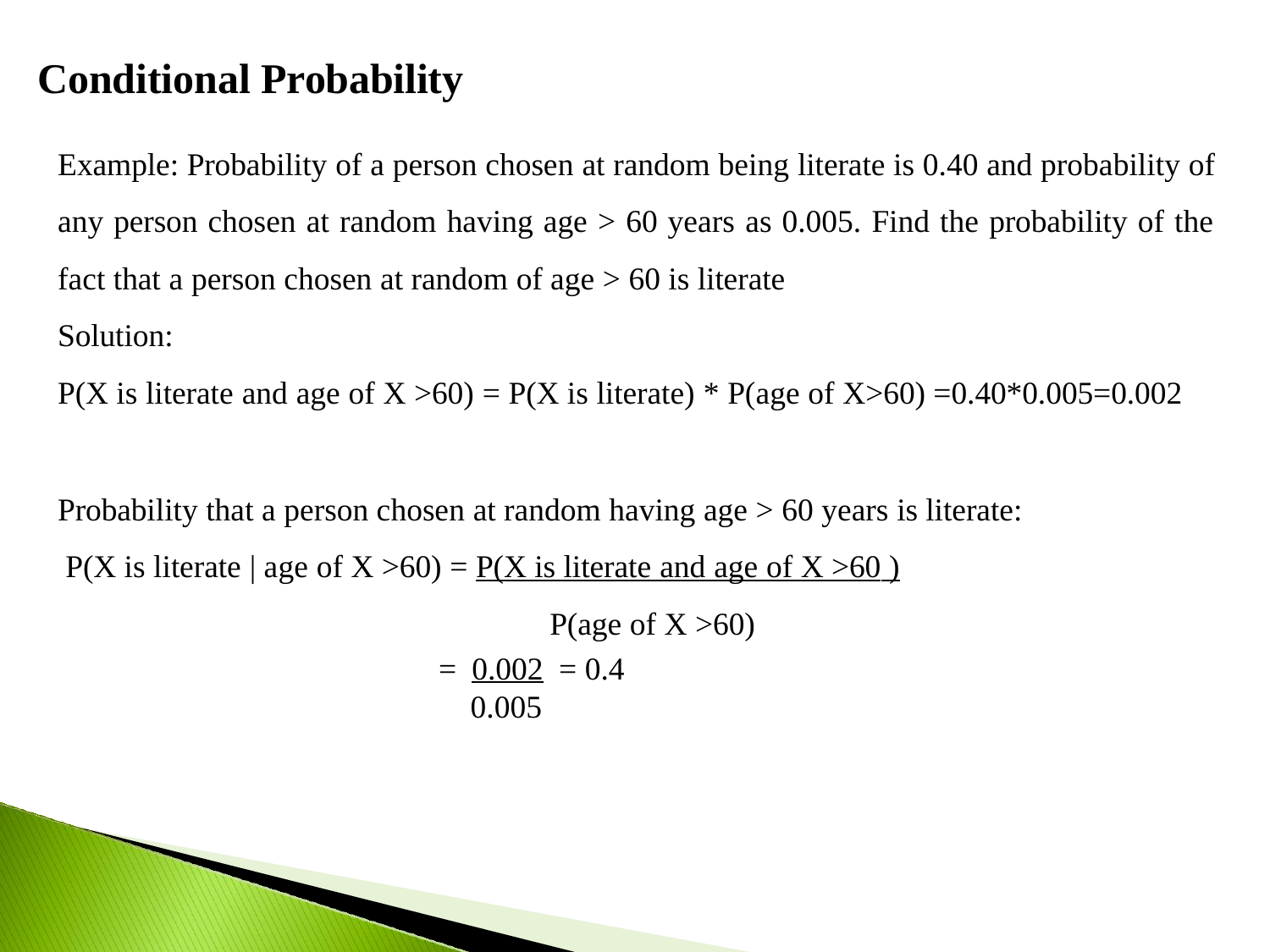

# Conditional Probability
Example: Probability of a person chosen at random being literate is 0.40 and probability of  any person chosen at random having age > 60 years as 0.005. Find the probability of the  fact that a person chosen at random of age > 60 is literate
Solution:
P(X is literate and age of X >60) = P(X is literate) * P(age of X>60) =0.40*0.005=0.002

Probability that a person chosen at random having age > 60 years is literate:  P(X is literate | age of X >60) = P(X is literate and age of X >60 )
P(age of X >60)
= 0.002 = 0.4
0.005